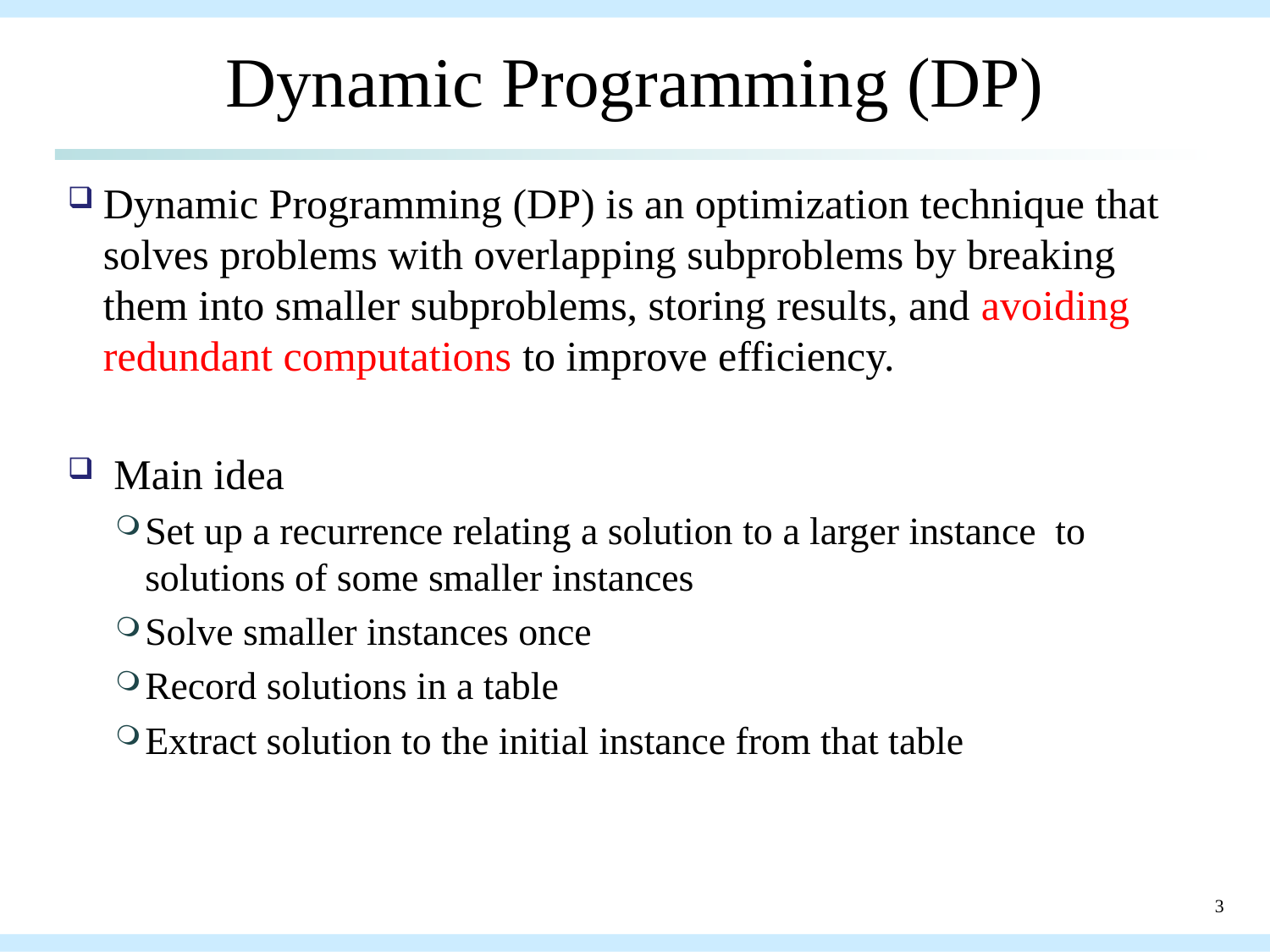

# Dynamic Programming (DP)

Dynamic Programming (DP) is an optimization technique that solves problems with overlapping subproblems by breaking them into smaller subproblems, storing results, and avoiding redundant computations to improve efficiency.

 Main idea
Set up a recurrence relating a solution to a larger instance  to solutions of some smaller instances
Solve smaller instances once
Record solutions in a table
Extract solution to the initial instance from that table
3